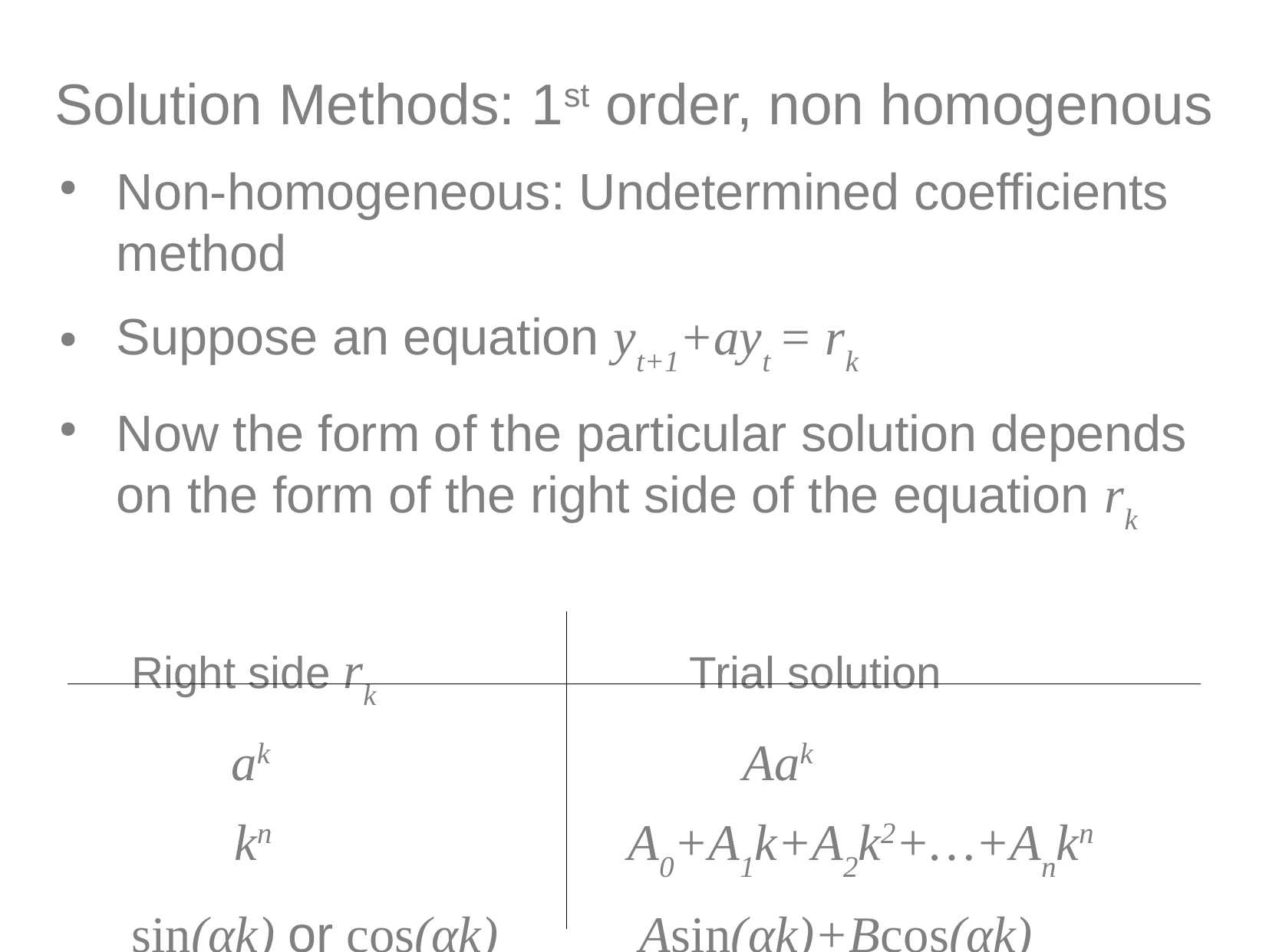

Solution Methods: 1st order, non homogenous
Non-homogeneous: Undetermined coefficients method
Suppose an equation yt+1+ayt = rk
Now the form of the particular solution depends on the form of the right side of the equation rk

Right side rk			     Trial solution
        ak					Aak
        kn 				A0+A1k+A2k2+…+Ankn
sin(αk) or cos(αk)	 	 Asin(αk)+Bcos(αk)